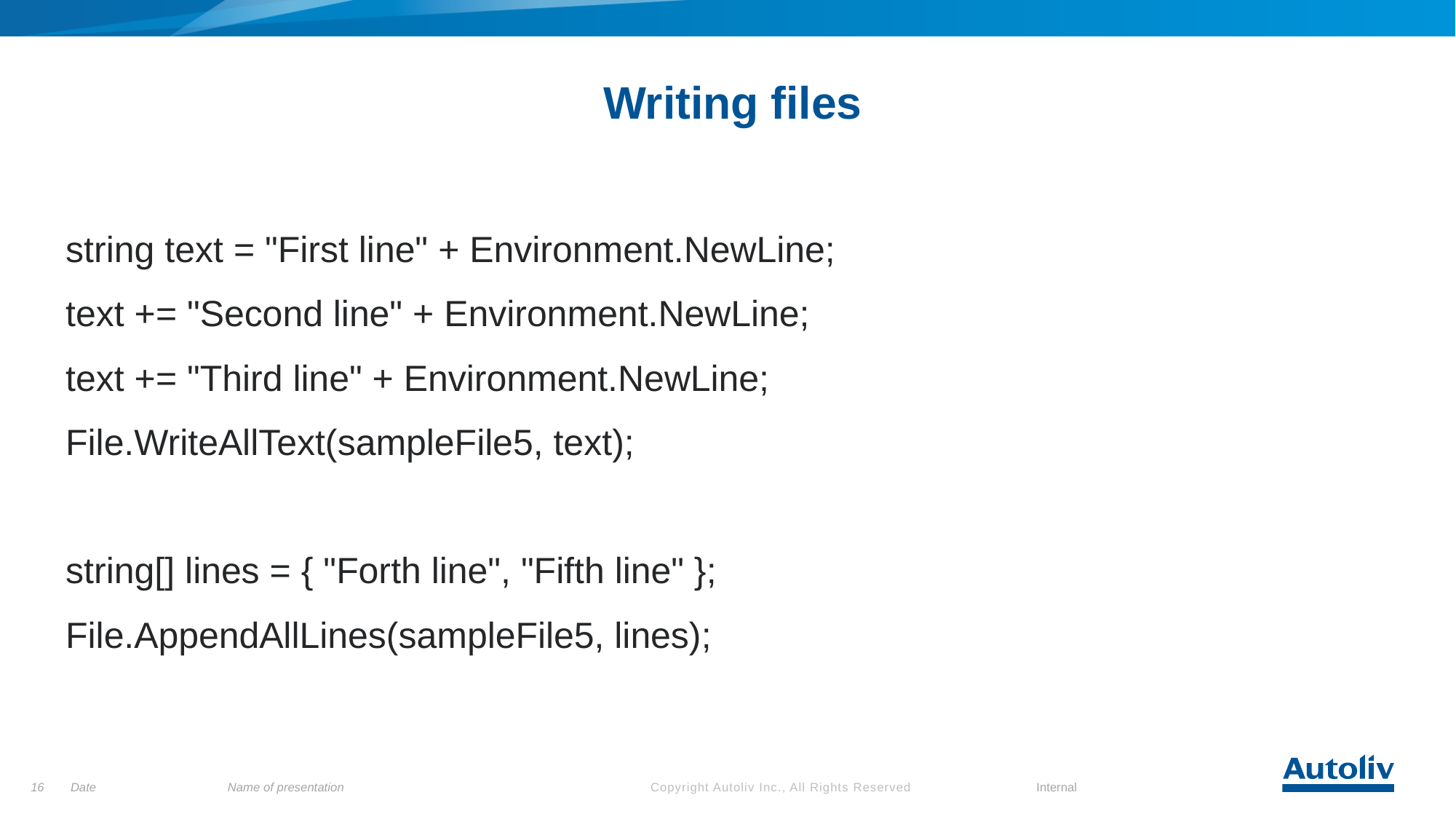

# Writing files
string text = "First line" + Environment.NewLine;
text += "Second line" + Environment.NewLine;
text += "Third line" + Environment.NewLine;
File.WriteAllText(sampleFile5, text);

string[] lines = { "Forth line", "Fifth line" };
File.AppendAllLines(sampleFile5, lines);

16
Date
Name of presentation